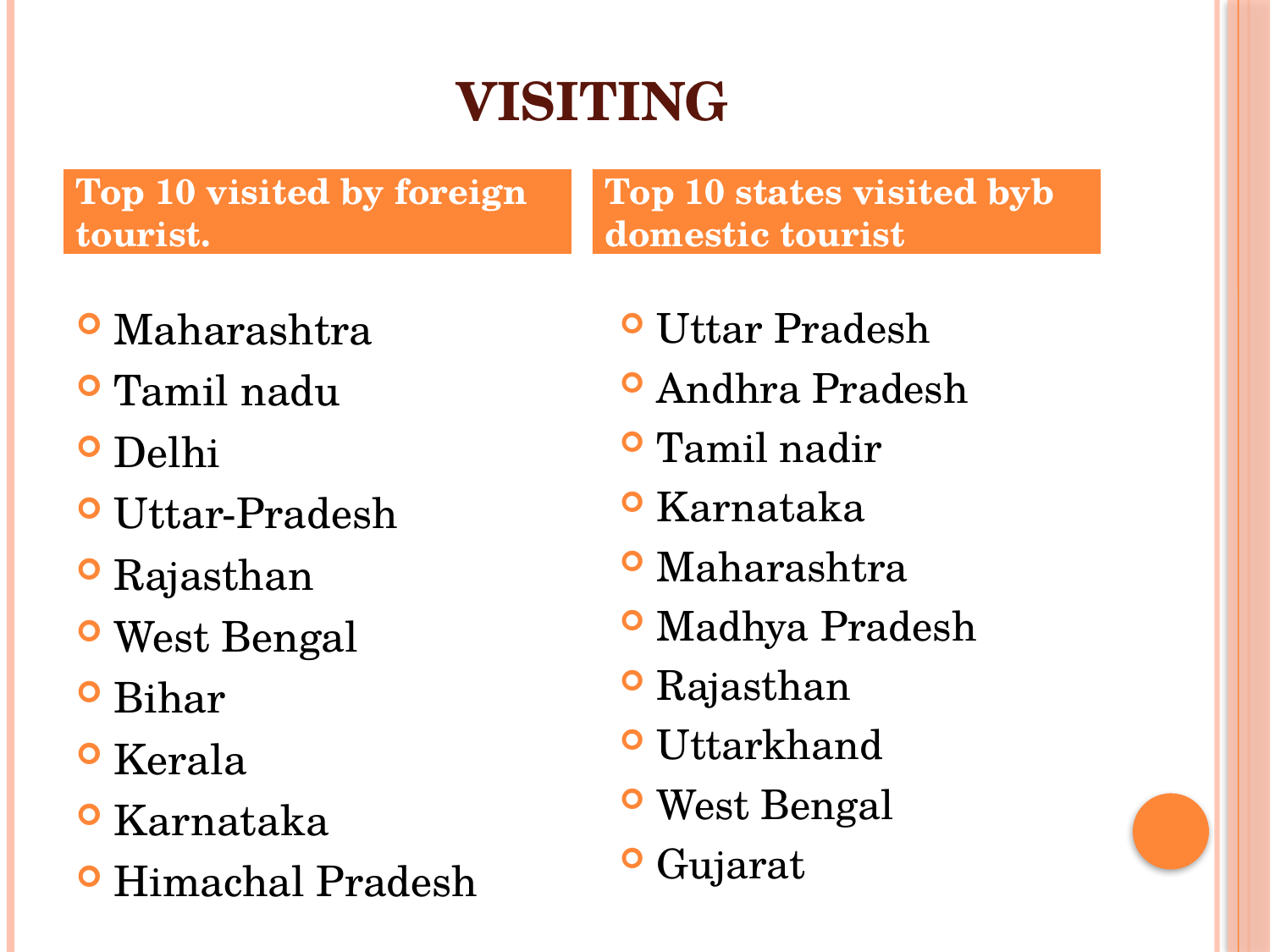

# VISITING
Top 10 visited by foreign tourist.
Top 10 states visited byb domestic tourist
Maharashtra
Tamil nadu
Delhi
Uttar-Pradesh
Rajasthan
West Bengal
Bihar
Kerala
Karnataka
Himachal Pradesh

Uttar Pradesh
Andhra Pradesh
Tamil nadir
Karnataka
Maharashtra
Madhya Pradesh
Rajasthan
Uttarkhand
West Bengal
Gujarat